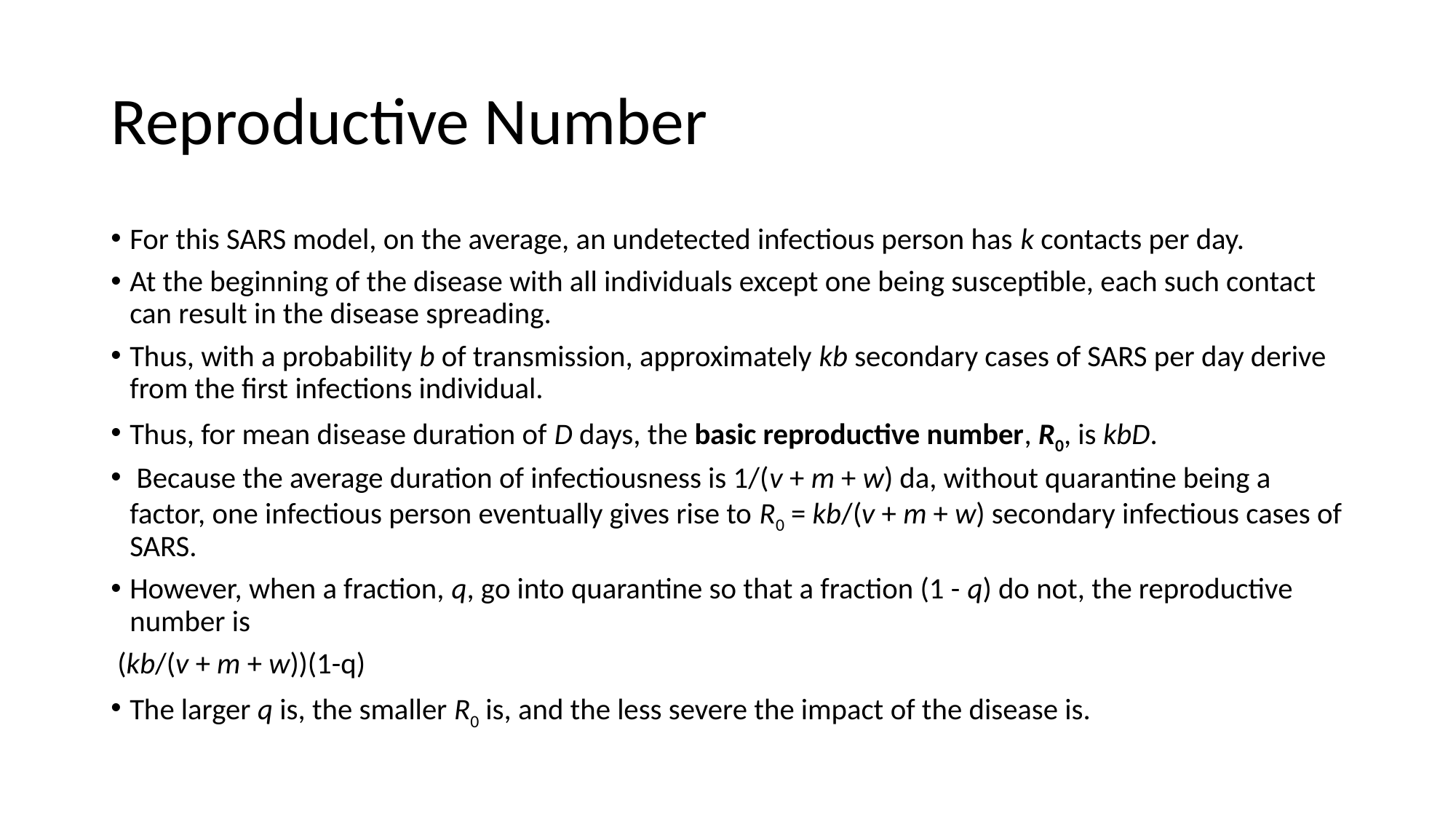

Reproductive Number
For this SARS model, on the average, an undetected infectious person has k contacts per day.
At the beginning of the disease with all individuals except one being susceptible, each such contact can result in the disease spreading.
Thus, with a probability b of transmission, approximately kb secondary cases of SARS per day derive from the first infections individual.
Thus, for mean disease duration of D days, the basic reproductive number, R0, is kbD.
 Because the average duration of infectiousness is 1/(v + m + w) da, without quarantine being a factor, one infectious person eventually gives rise to R0 = kb/(v + m + w) secondary infectious cases of SARS.
However, when a fraction, q, go into quarantine so that a fraction (1 - q) do not, the reproductive number is
 (kb/(v + m + w))(1-q)
The larger q is, the smaller R0 is, and the less severe the impact of the disease is.